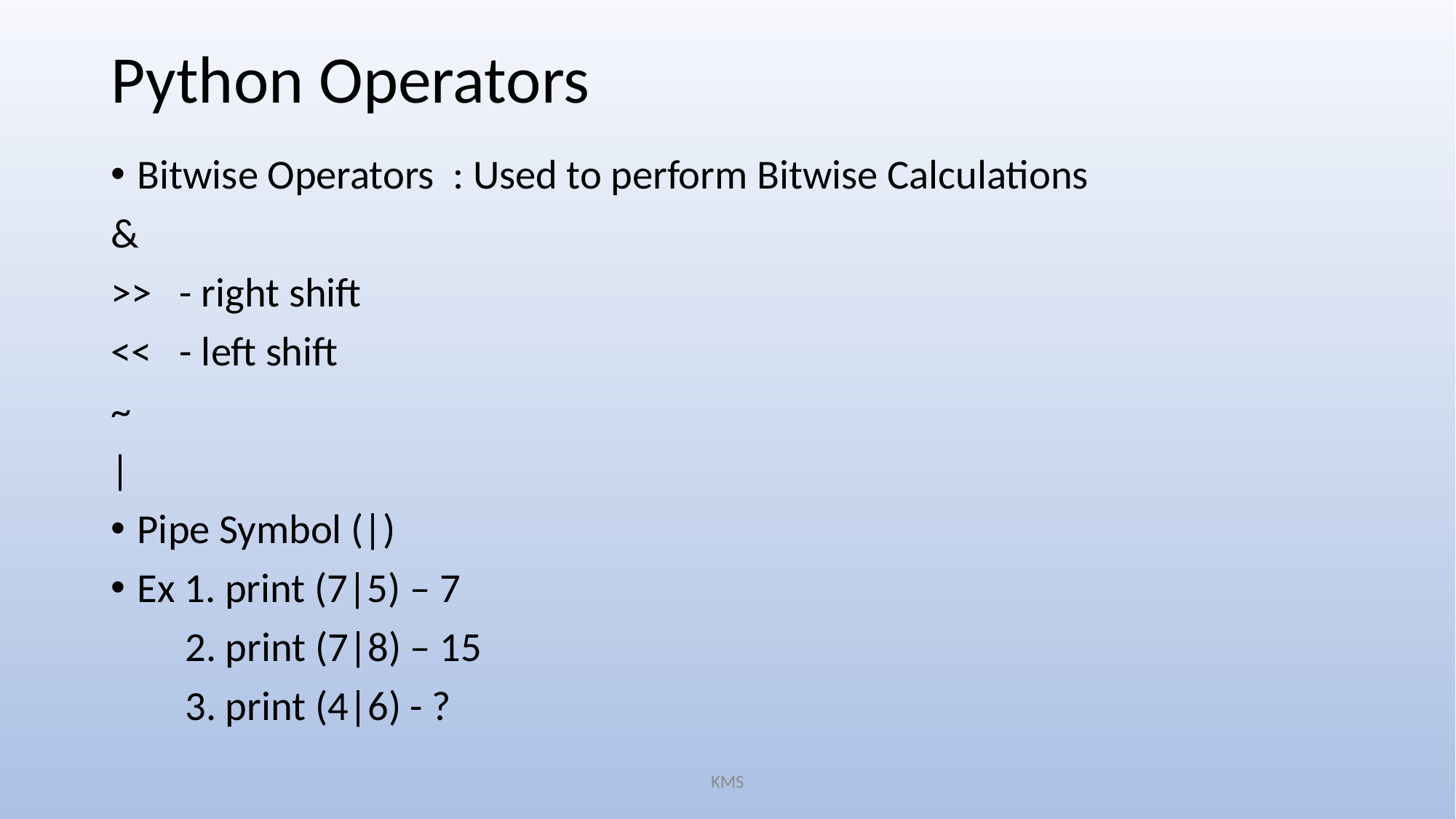

# Python Operators
Bitwise Operators  : Used to perform Bitwise Calculations
&
>>   - right shift
<<   - left shift
~
|
Pipe Symbol (|)
Ex 1. print (7|5) – 7
        2. print (7|8) – 15
        3. print (4|6) - ?

KMS